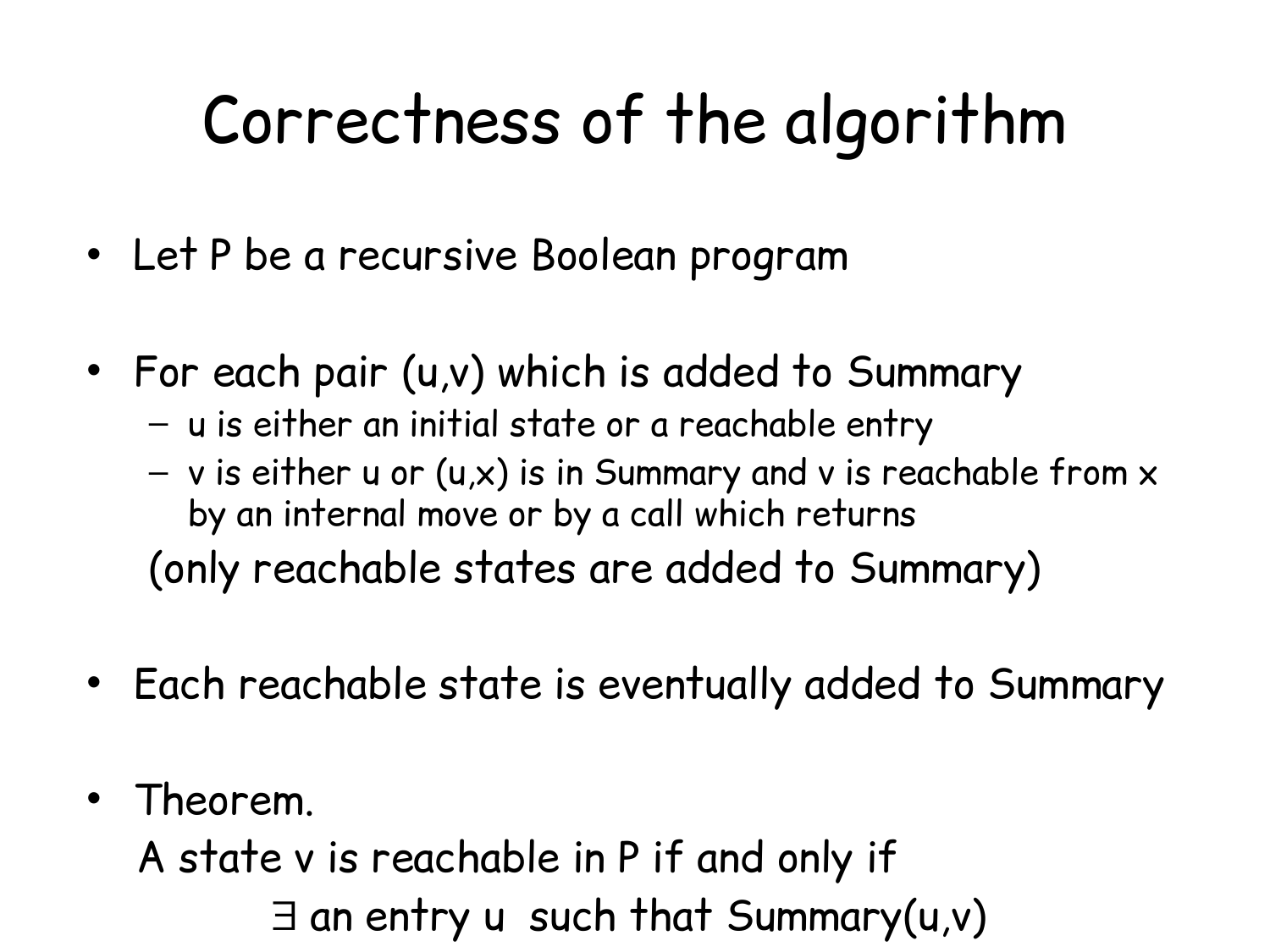

# Correctness of the algorithm
Let P be a recursive Boolean program

For each pair (u,v) which is added to Summary
u is either an initial state or a reachable entry
v is either u or (u,x) is in Summary and v is reachable from x by an internal move or by a call which returns
(only reachable states are added to Summary)

Each reachable state is eventually added to Summary

Theorem.
    A state v is reachable in P if and only if
				           ∃ an entry u  such that Summary(u,v)